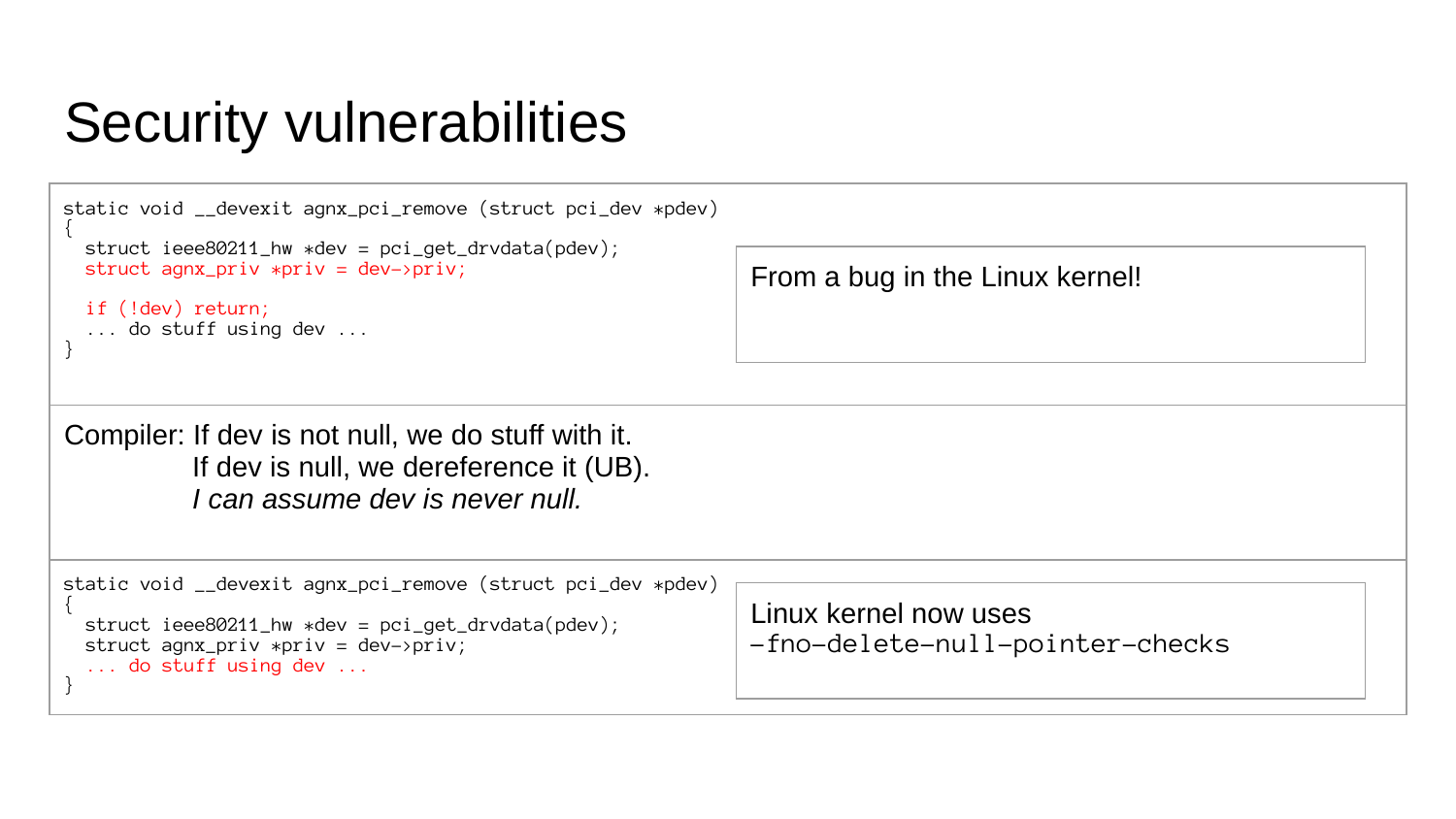

# Security vulnerabilities
| static void \_\_devexit agnx\_pci\_remove (struct pci\_dev \*pdev) { struct ieee80211\_hw \*dev = pci\_get\_drvdata(pdev); struct agnx\_priv \*priv = dev->priv; if (!dev) return; ... do stuff using dev ... } |
| --- |
| Compiler: If dev is not null, we do stuff with it. If dev is null, we dereference it (UB). I can assume dev is never null. |
| static void \_\_devexit agnx\_pci\_remove (struct pci\_dev \*pdev) { struct ieee80211\_hw \*dev = pci\_get\_drvdata(pdev); struct agnx\_priv \*priv = dev->priv; ... do stuff using dev ... } |

| From a bug in the Linux kernel! |
| --- |
| Linux kernel now uses -fno-delete-null-pointer-checks |
| --- |